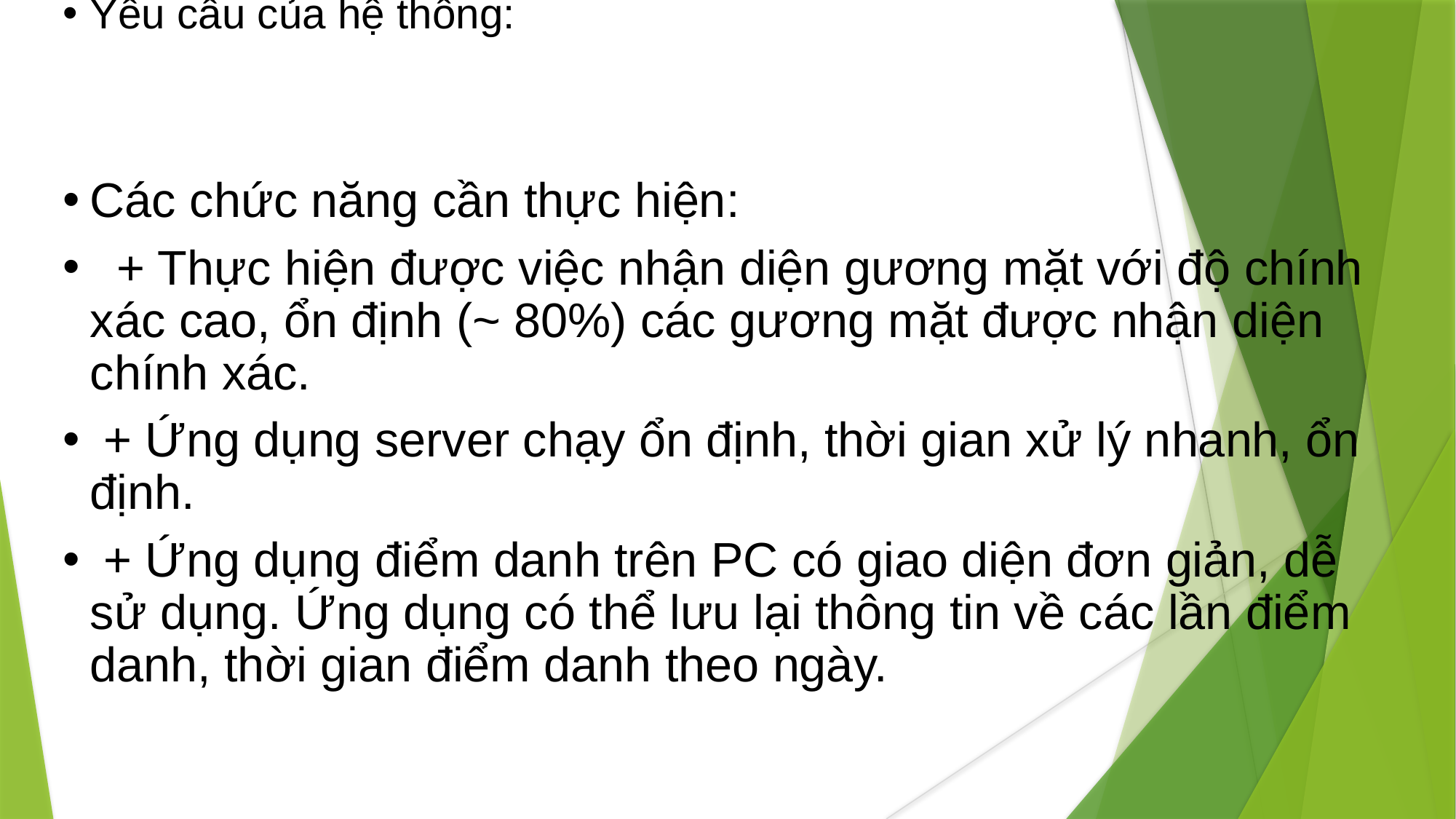

# Yêu cầu của hệ thống:

Các chức năng cần thực hiện:
  + Thực hiện được việc nhận diện gương mặt với độ chính xác cao, ổn định (~ 80%) các gương mặt được nhận diện chính xác.
 + Ứng dụng server chạy ổn định, thời gian xử lý nhanh, ổn định.
 + Ứng dụng điểm danh trên PC có giao diện đơn giản, dễ sử dụng. Ứng dụng có thể lưu lại thông tin về các lần điểm danh, thời gian điểm danh theo ngày.